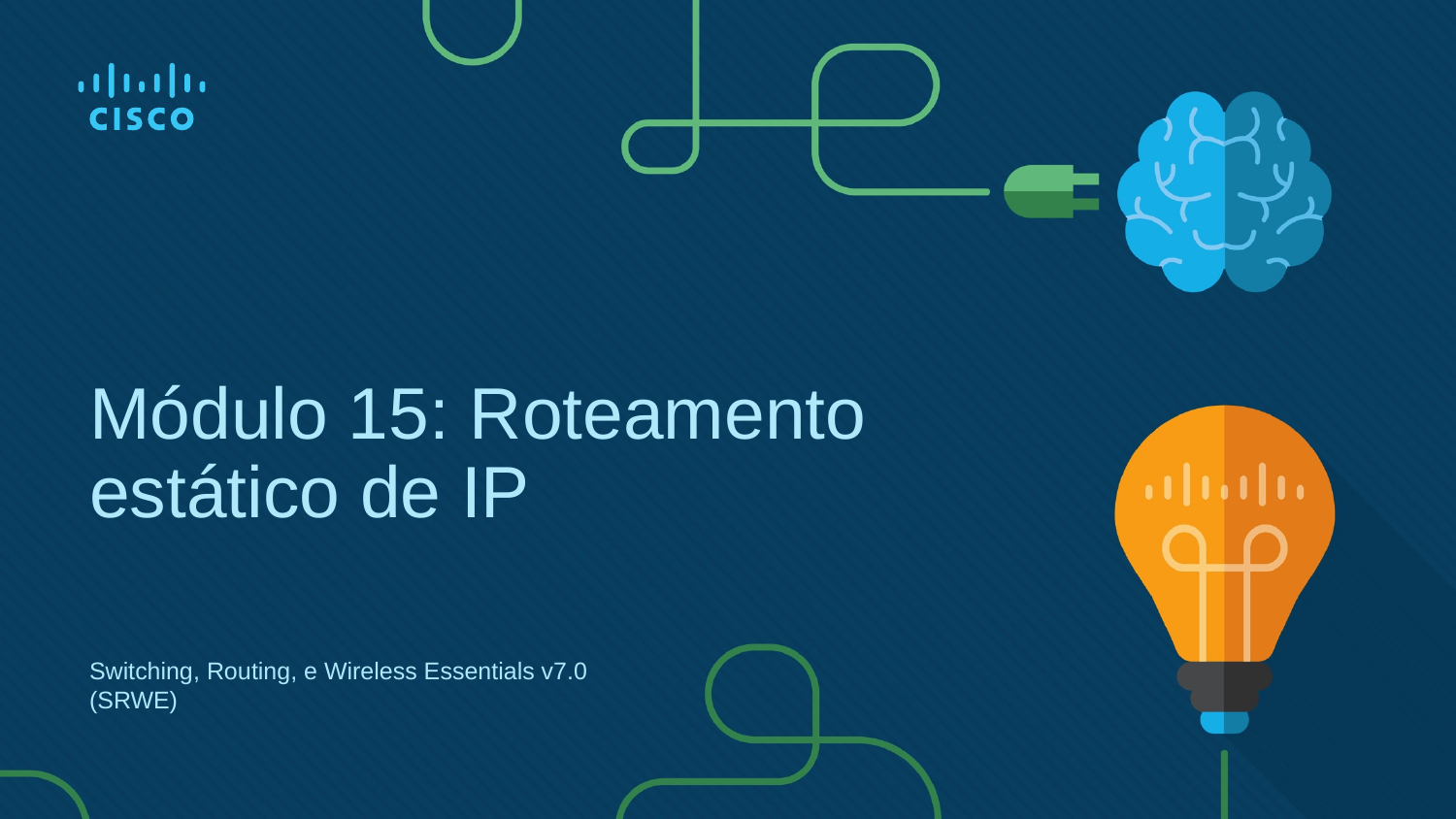

# Módulo 15: Roteamento estático de IP
Switching, Routing, e Wireless Essentials v7.0 (SRWE)